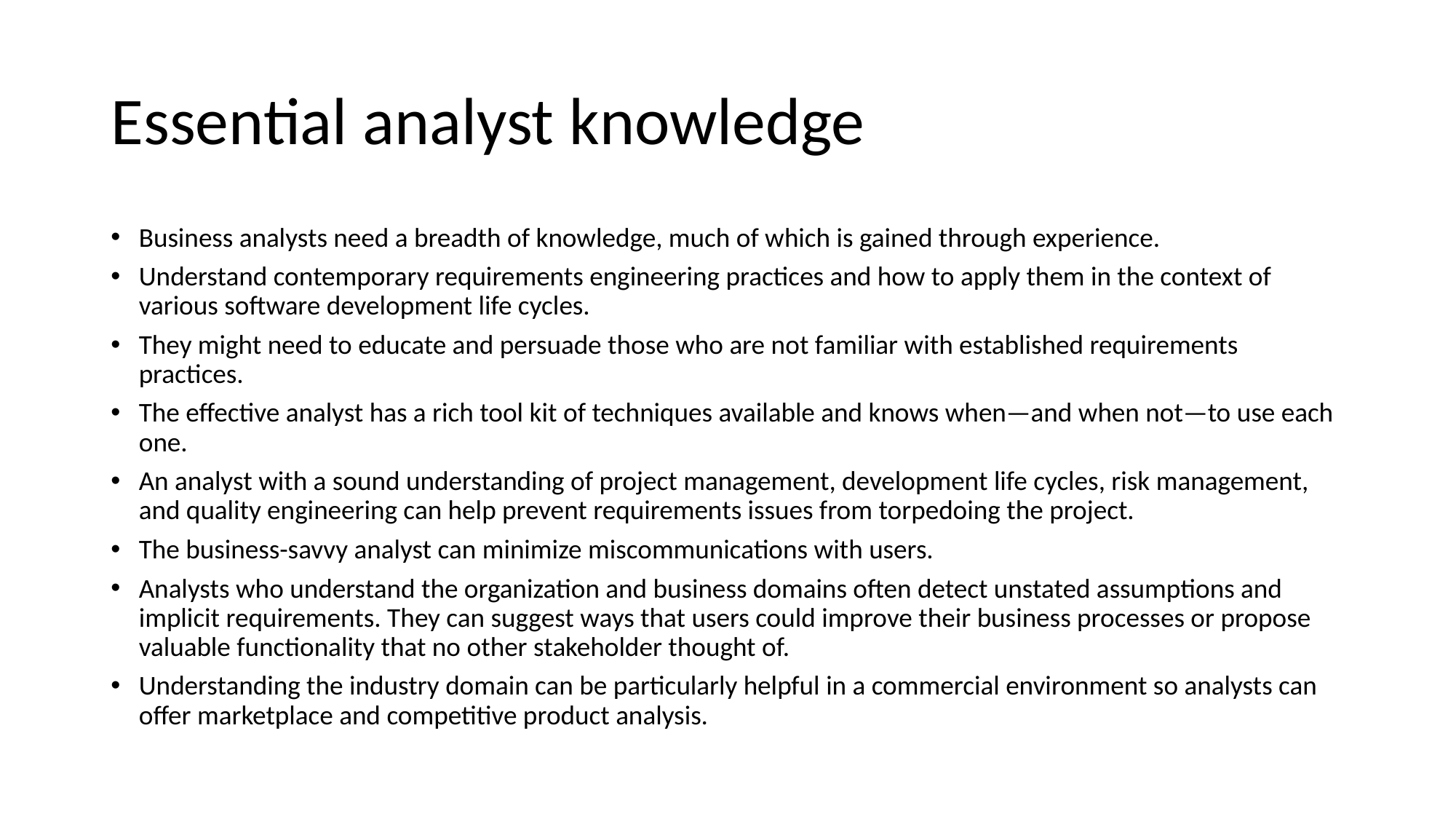

# Essential analyst knowledge
Business analysts need a breadth of knowledge, much of which is gained through experience.
Understand contemporary requirements engineering practices and how to apply them in the context of various software development life cycles.
They might need to educate and persuade those who are not familiar with established requirements practices.
The effective analyst has a rich tool kit of techniques available and knows when—and when not—to use each one.
An analyst with a sound understanding of project management, development life cycles, risk management, and quality engineering can help prevent requirements issues from torpedoing the project.
The business-savvy analyst can minimize miscommunications with users.
Analysts who understand the organization and business domains often detect unstated assumptions and implicit requirements. They can suggest ways that users could improve their business processes or propose valuable functionality that no other stakeholder thought of.
Understanding the industry domain can be particularly helpful in a commercial environment so analysts can offer marketplace and competitive product analysis.